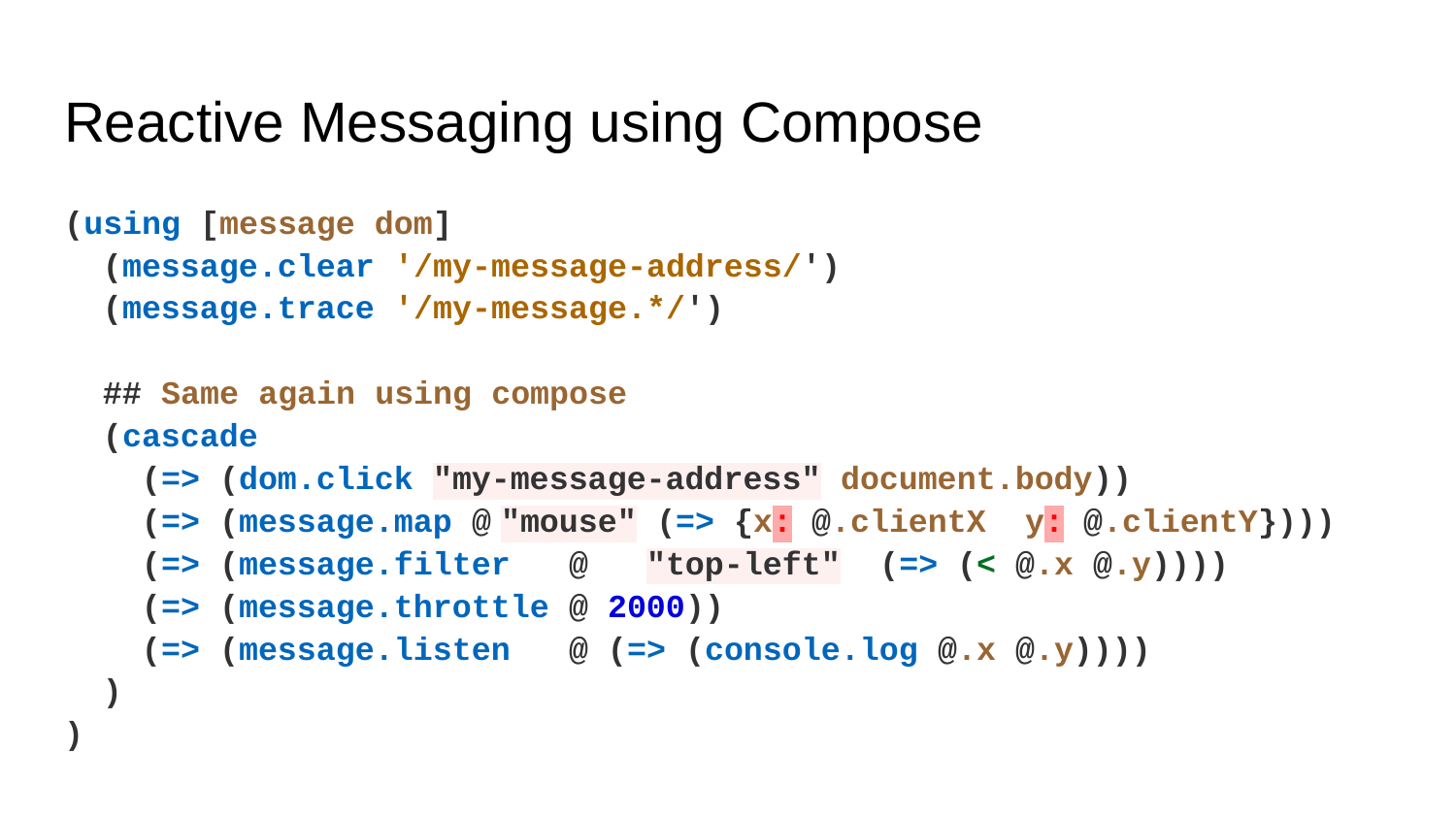

# Reactive Messaging using Compose
(using [message dom]
  (message.clear '/my-message-address/')
  (message.trace '/my-message.*/')
  ## Same again using compose
  (cascade
    (=> (dom.click "my-message-address" document.body))
    (=> (message.map @	"mouse" (=> {x: @.clientX  y: @.clientY})))
    (=> (message.filter   @	"top-left"  (=> (< @.x @.y))))
    (=> (message.throttle @ 2000))
    (=> (message.listen   @ (=> (console.log @.x @.y))))
  )
)